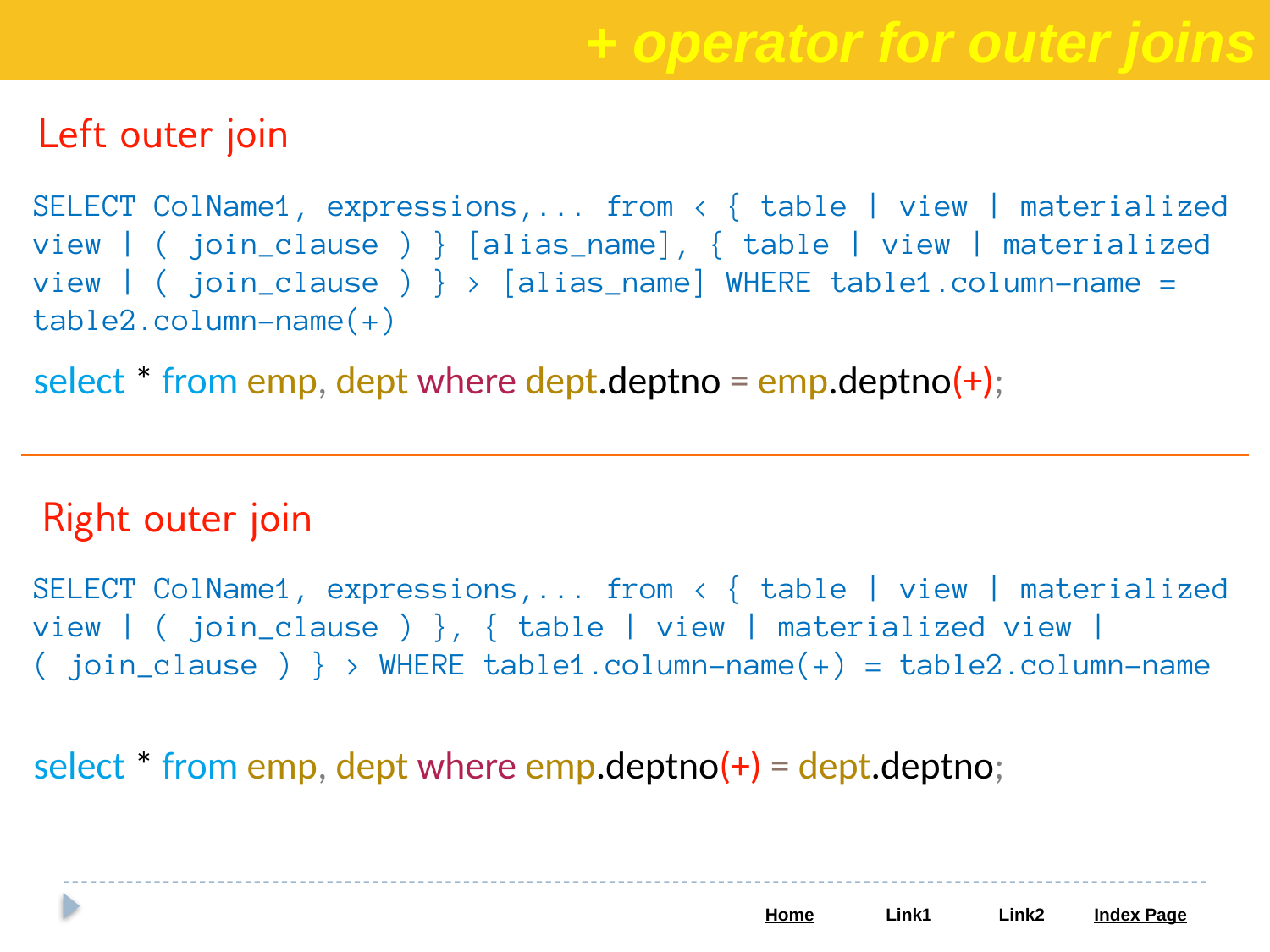

+ operator for outer joins
Left outer join
SELECT ColName1, expressions,... from < { table | view | materialized view | ( join_clause ) } [alias_name], { table | view | materialized view | ( join_clause ) } > [alias_name] WHERE table1.column-name = table2.column-name(+)
select * from emp, dept where dept.deptno = emp.deptno(+);
Right outer join
SELECT ColName1, expressions,... from < { table | view | materialized view | ( join_clause ) }, { table | view | materialized view | ( join_clause ) } > WHERE table1.column-name(+) = table2.column-name
select * from emp, dept where emp.deptno(+) = dept.deptno;